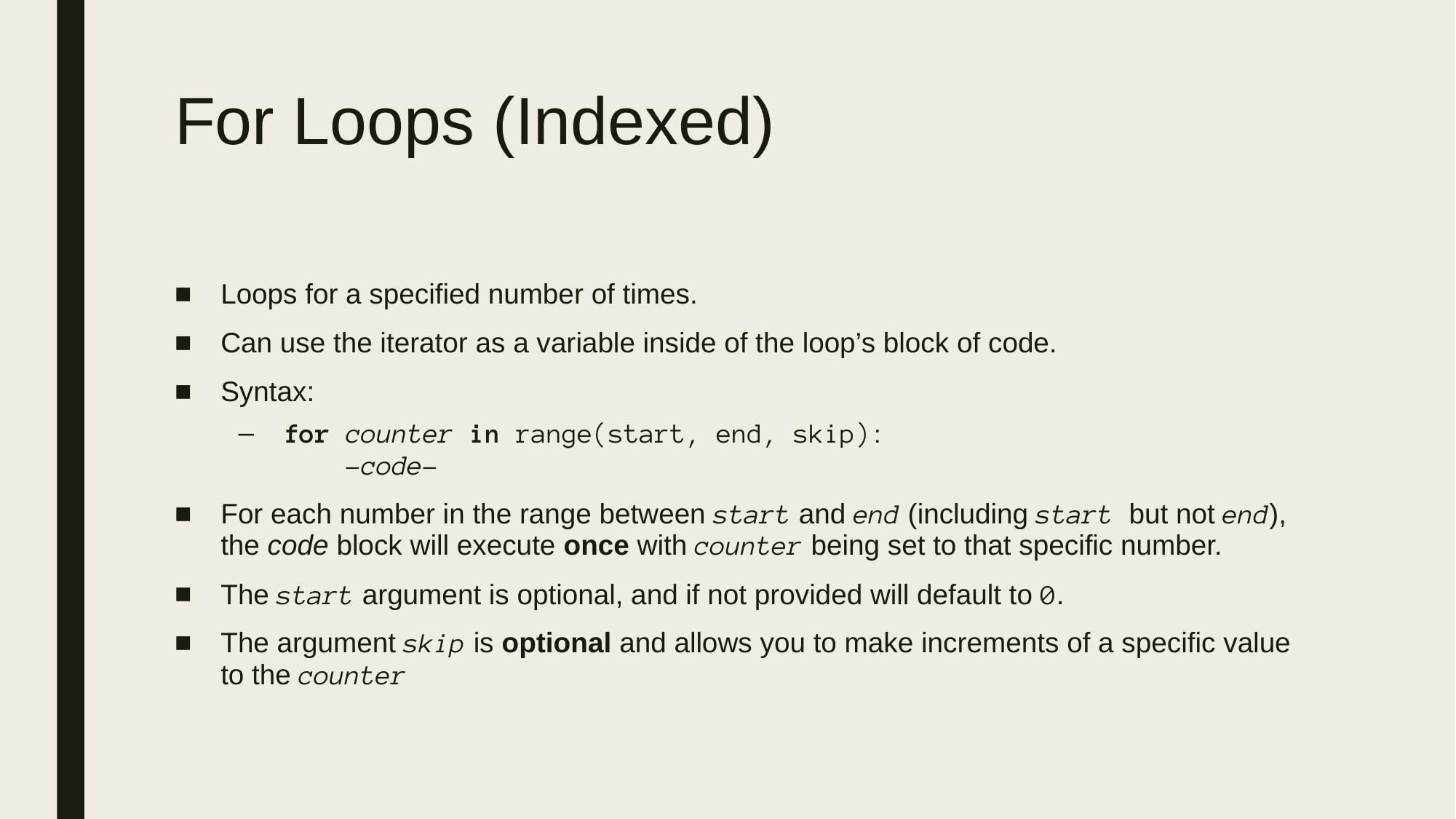

# For Loops (Indexed)
Loops for a specified number of times.
Can use the iterator as a variable inside of the loop’s block of code.
Syntax:
for counter in range(start, end, skip):
    -code-
For each number in the range between start and end (including start but not end), the code block will execute once with counter being set to that specific number.
The start argument is optional, and if not provided will default to 0.
The argument skip is optional and allows you to make increments of a specific value to the counter